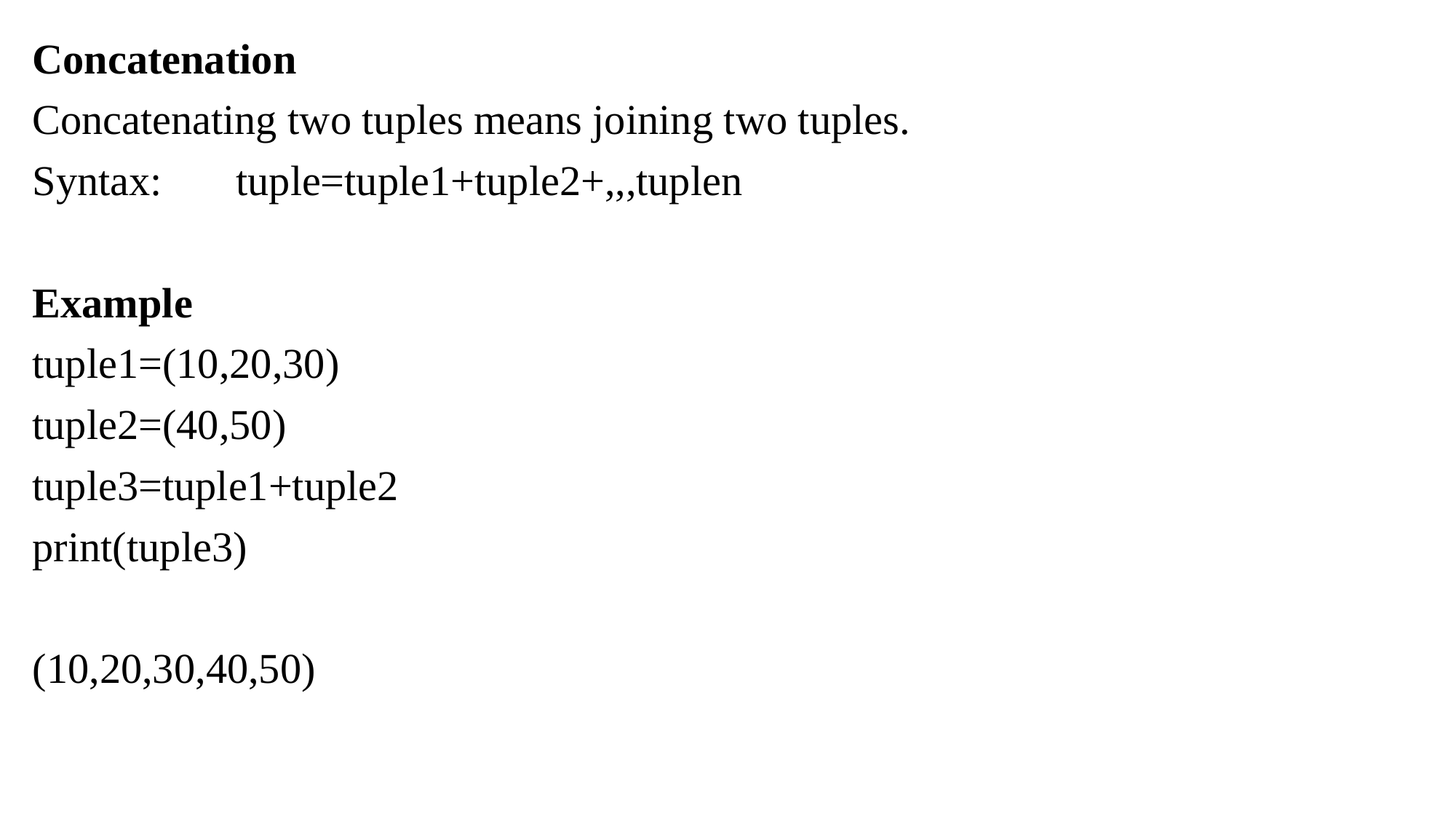

Concatenation
Concatenating two tuples means joining two tuples.
Syntax:       tuple=tuple1+tuple2+,,,tuplen

Example
tuple1=(10,20,30)
tuple2=(40,50)
tuple3=tuple1+tuple2
print(tuple3)

(10,20,30,40,50)